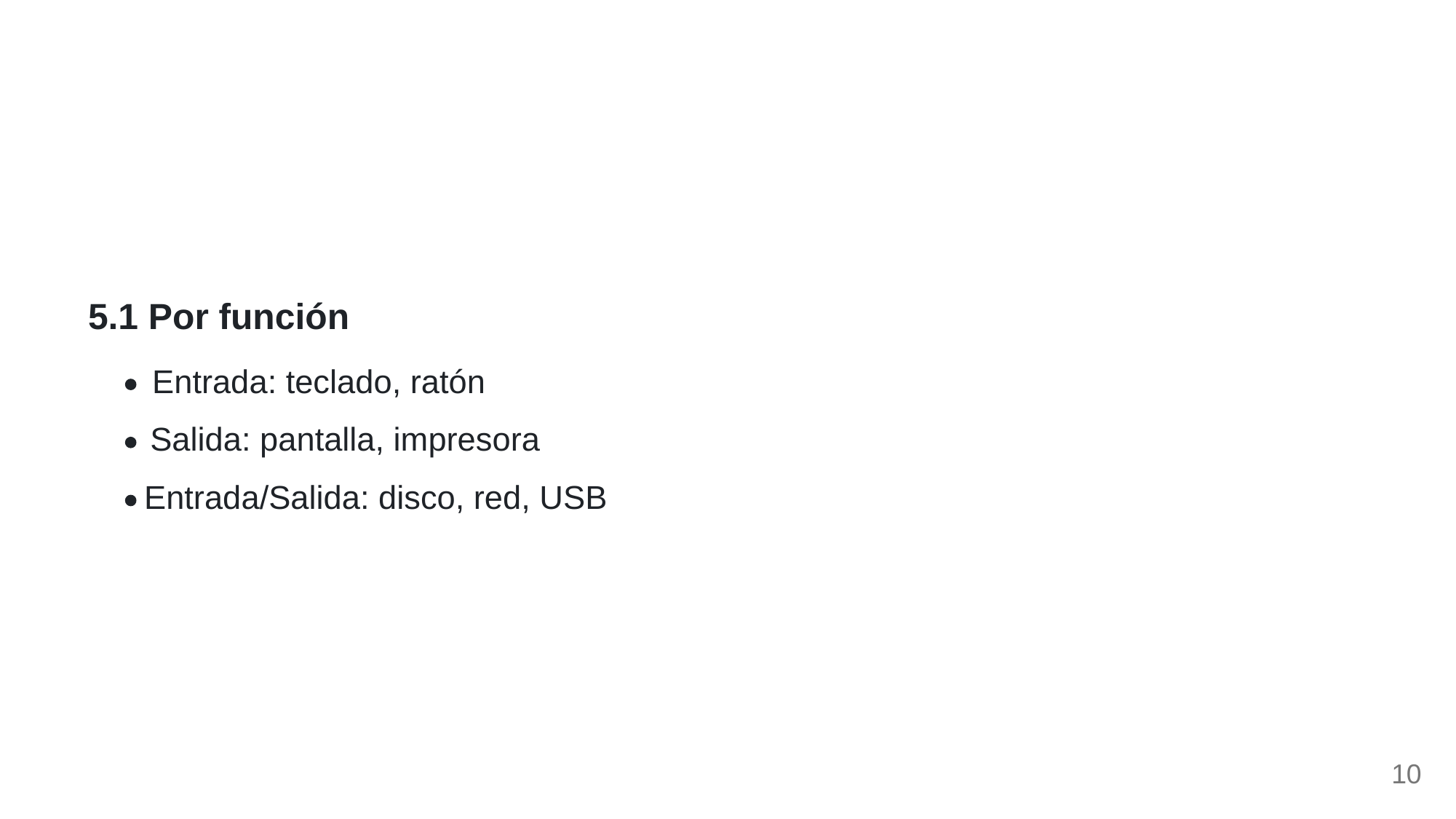

5.1 Por función
Entrada: teclado, ratón

Salida: pantalla, impresora

Entrada/Salida: disco, red, USB

10